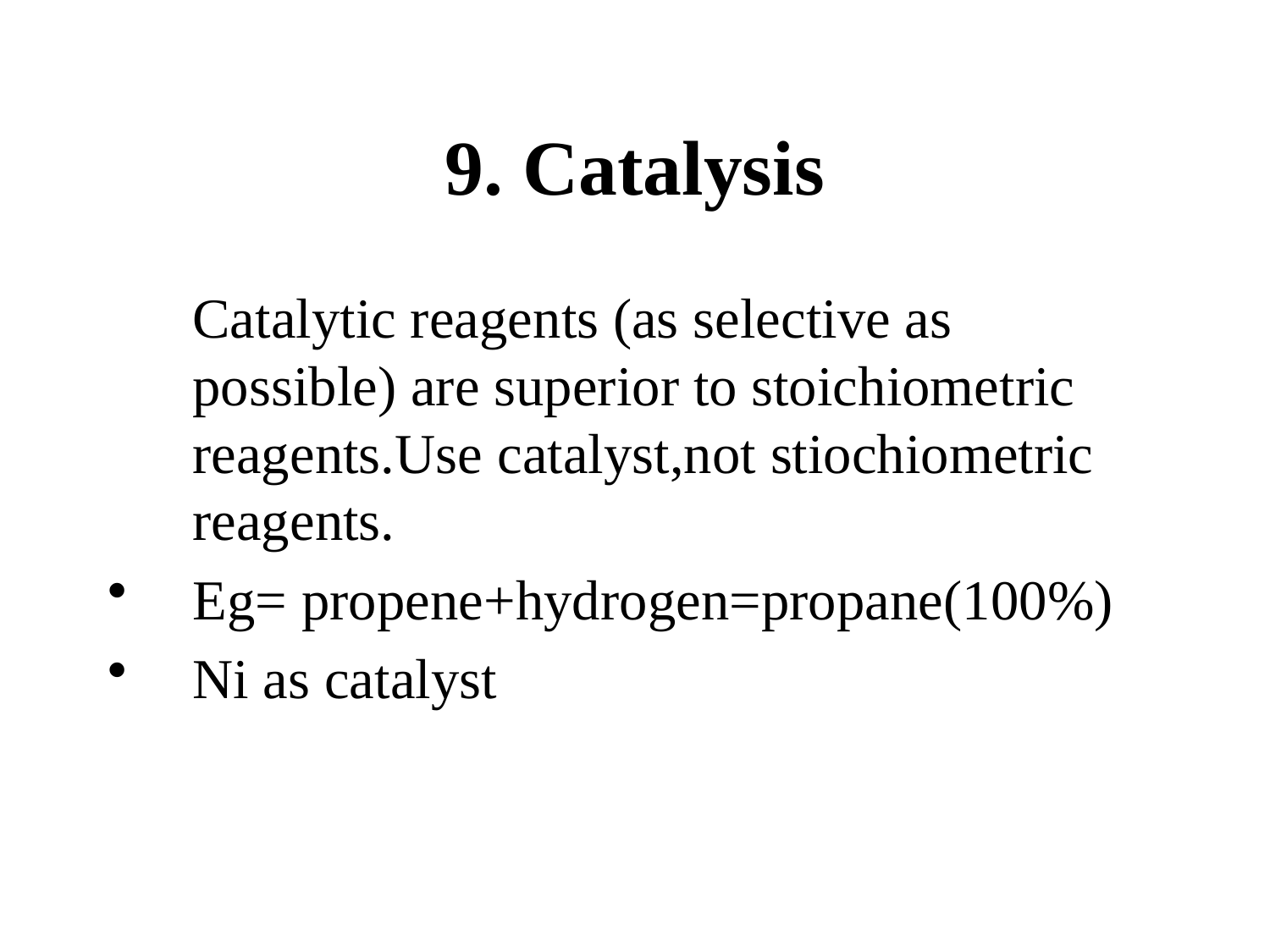

# 9. Catalysis
	Catalytic reagents (as selective as possible) are superior to stoichiometric reagents.Use catalyst,not stiochiometric reagents.
Eg= propene+hydrogen=propane(100%)
Ni as catalyst